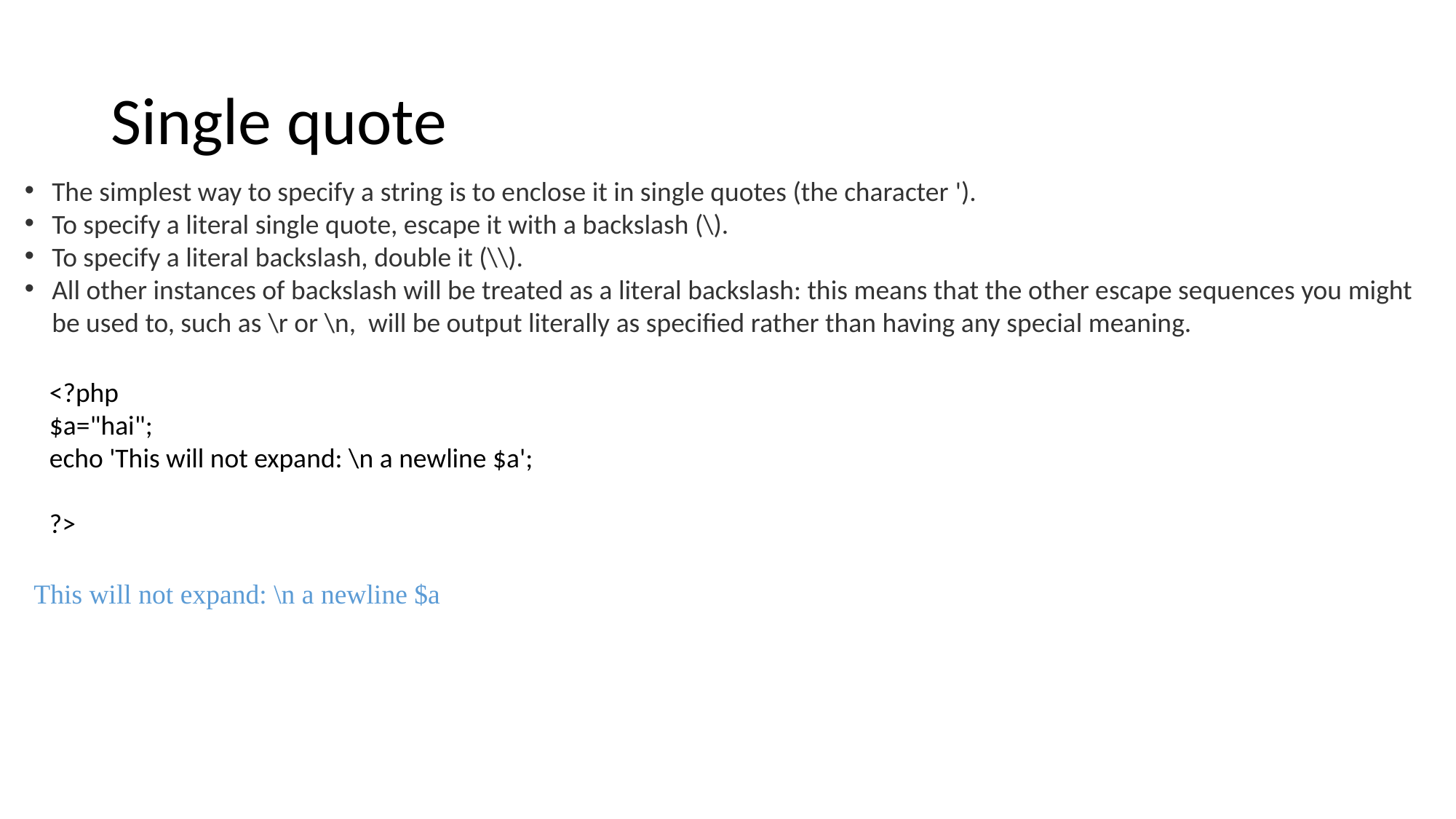

# Single quote
The simplest way to specify a string is to enclose it in single quotes (the character ').
To specify a literal single quote, escape it with a backslash (\).
To specify a literal backslash, double it (\\).
All other instances of backslash will be treated as a literal backslash: this means that the other escape sequences you might be used to, such as \r or \n,  will be output literally as specified rather than having any special meaning.
<?php
$a="hai";
echo 'This will not expand: \n a newline $a';

?>
This will not expand: \n a newline $a